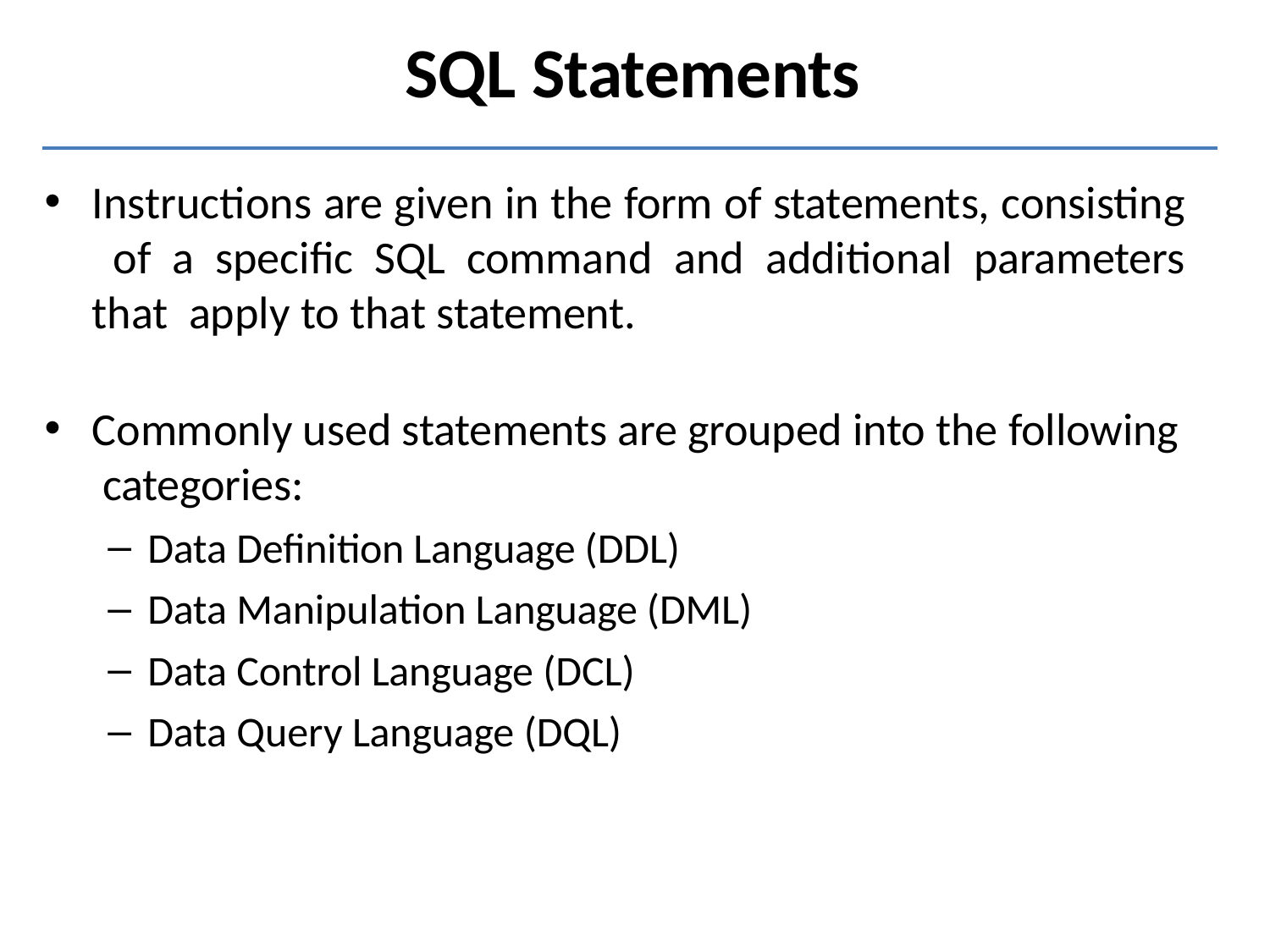

# SQL Statements
Instructions are given in the form of statements, consisting  of a specific SQL command and additional parameters that  apply to that statement.

Commonly used statements are grouped into the following  categories:
Data Definition Language (DDL)
Data Manipulation Language (DML)
Data Control Language (DCL)
Data Query Language (DQL)